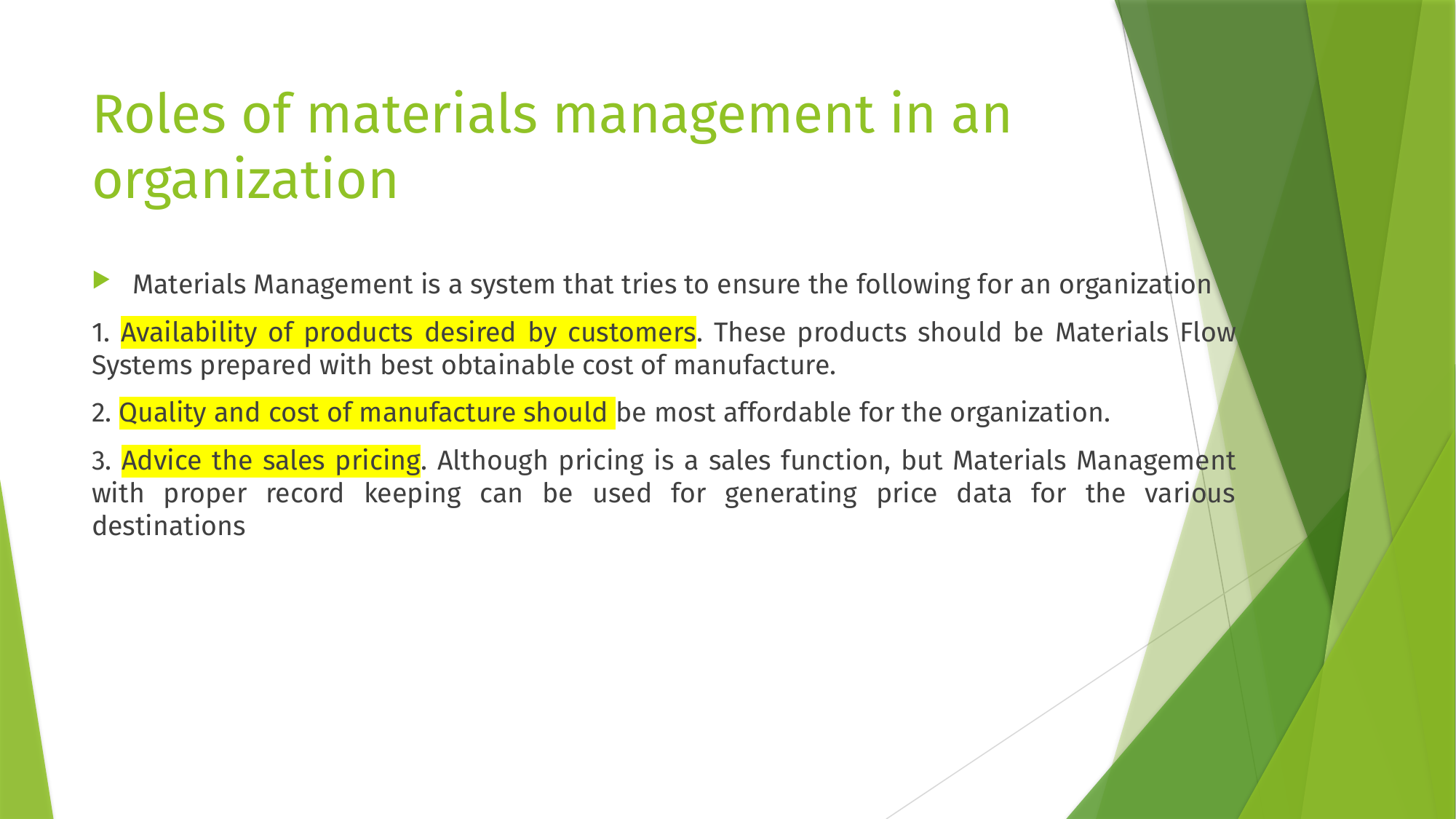

# Roles of materials management in an organization
Materials Management is a system that tries to ensure the following for an organization
1. Availability of products desired by customers. These products should be Materials Flow Systems prepared with best obtainable cost of manufacture.
2. Quality and cost of manufacture should be most affordable for the organization.
3. Advice the sales pricing. Although pricing is a sales function, but Materials Management with proper record keeping can be used for generating price data for the various destinations